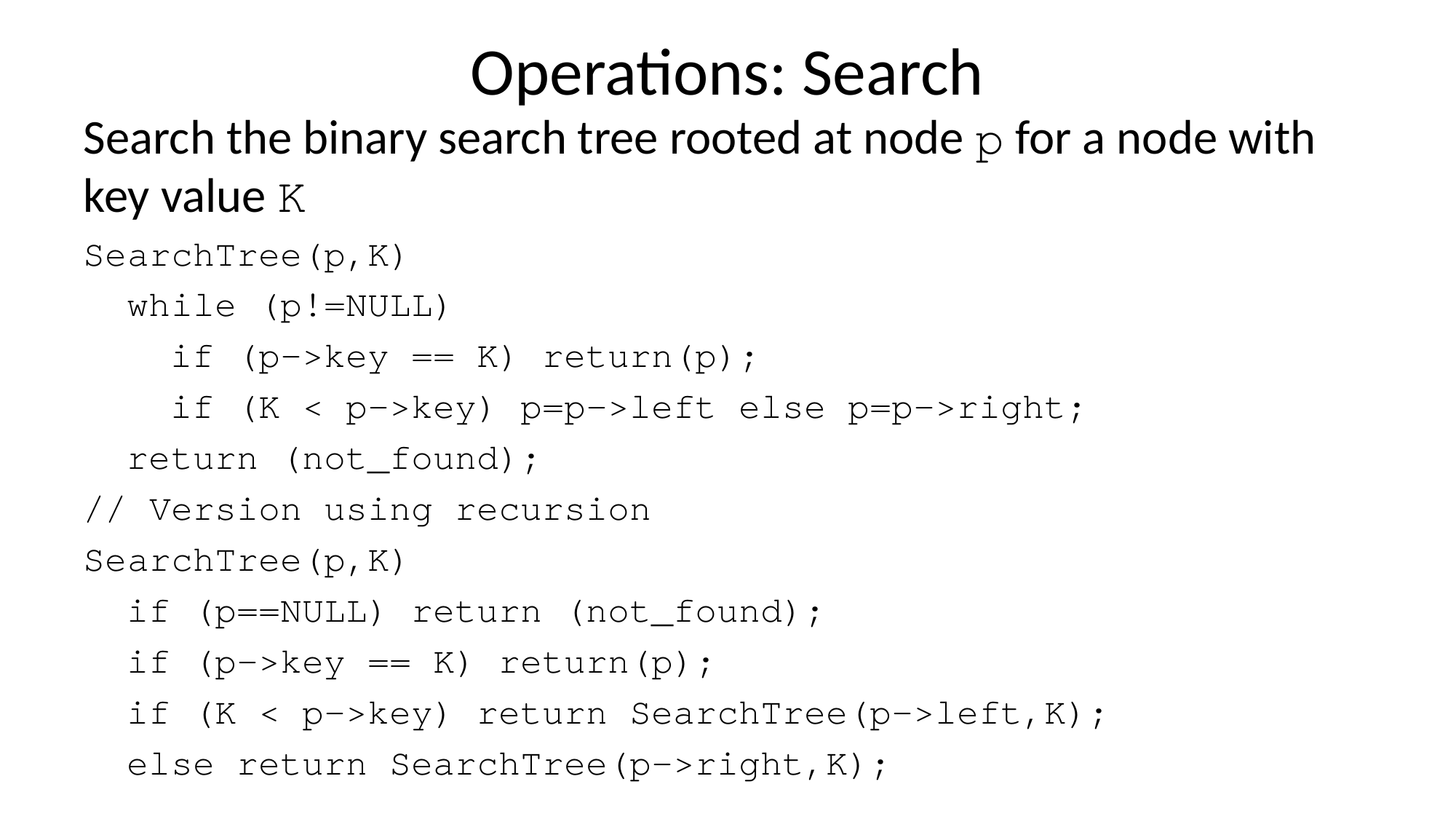

# Operations: Search
Search the binary search tree rooted at node p for a node with key value K
SearchTree(p,K)
  while (p!=NULL)
    if (p->key == K) return(p);
    if (K < p->key) p=p->left else p=p->right;
  return (not_found);
// Version using recursion
SearchTree(p,K)
  if (p==NULL) return (not_found);
  if (p->key == K) return(p);
  if (K < p->key) return SearchTree(p->left,K);
  else return SearchTree(p->right,K);